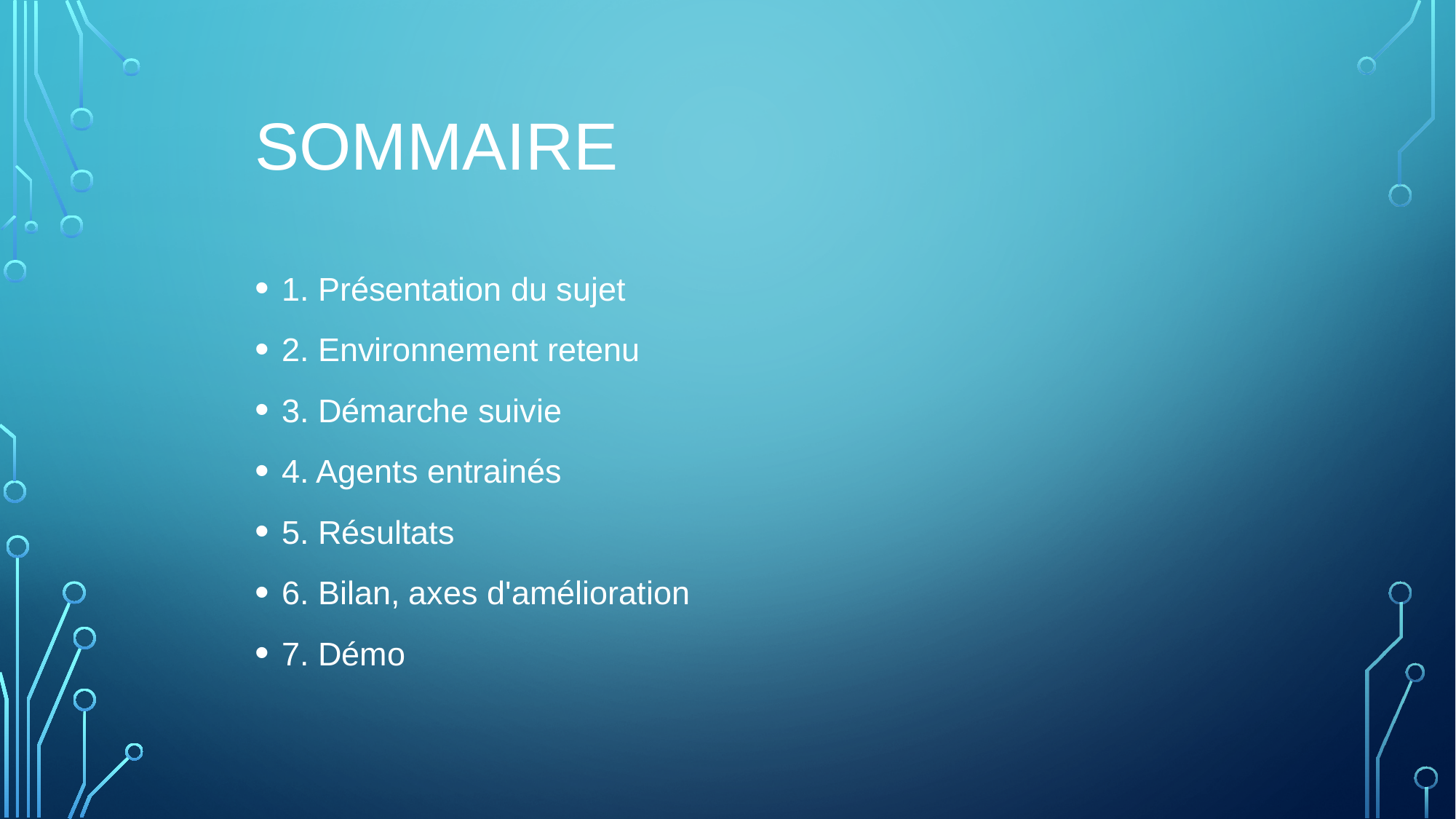

# Sommaire
1. Présentation du sujet
2. Environnement retenu
3. Démarche suivie
4. Agents entrainés
5. Résultats
6. Bilan, axes d'amélioration
7. Démo